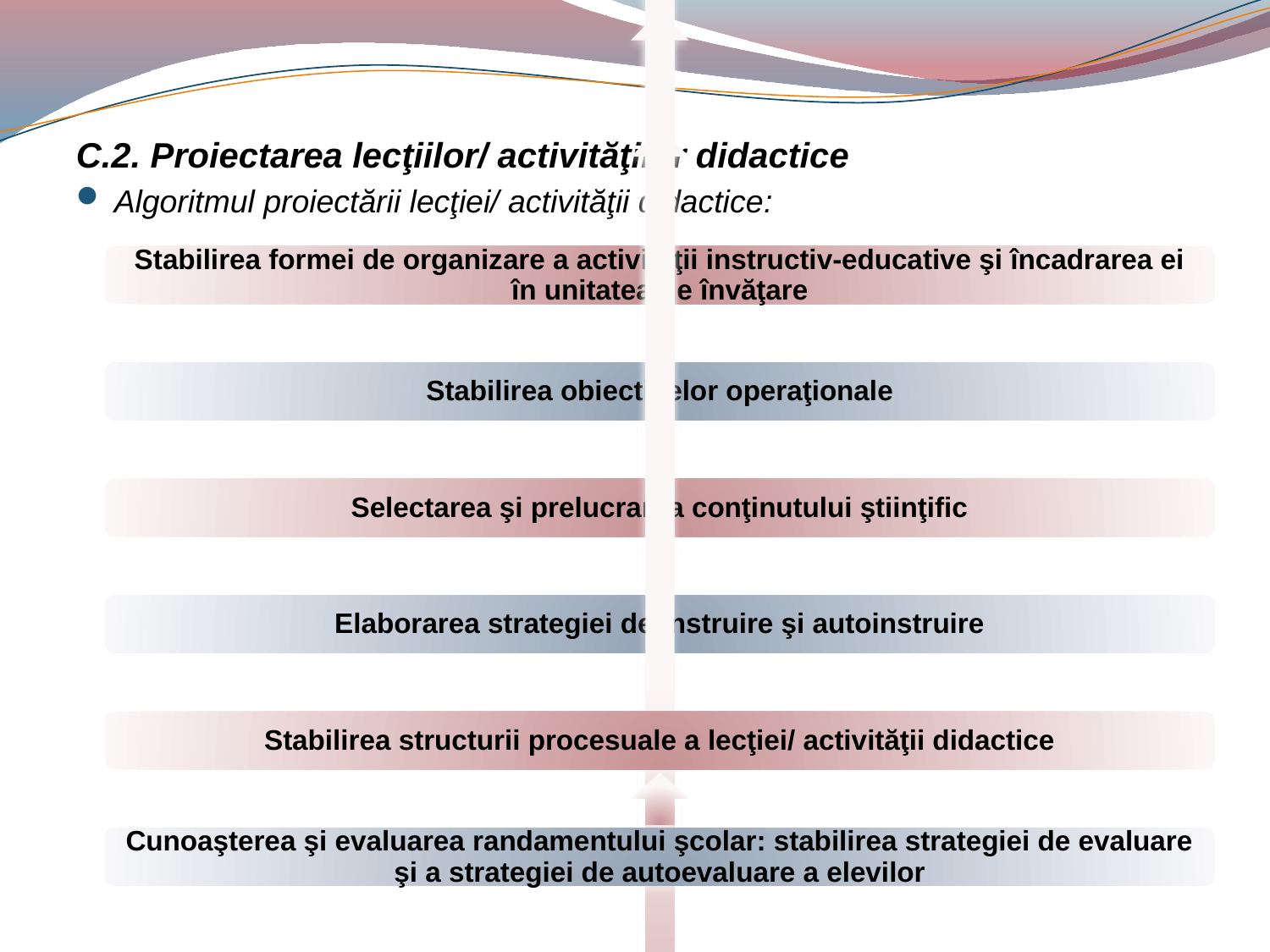

#
C.2. Proiectarea lecţiilor/ activităţilor didactice
Algoritmul proiectării lecţiei/ activităţii didactice:

Stabilirea formei de organizare a activităţii instructiv-educative şi încadrarea ei în unitatea de învăţare
Stabilirea obiectivelor operaţionale
Selectarea şi prelucrarea conţinutului ştiinţific
Cunoaşterea şi evaluarea randamentului şcolar: stabilirea strategiei de evaluare şi a strategiei de autoevaluare a elevilor
Elaborarea strategiei de instruire şi autoinstruire
Stabilirea structurii procesuale a lecţiei/ activităţii didactice